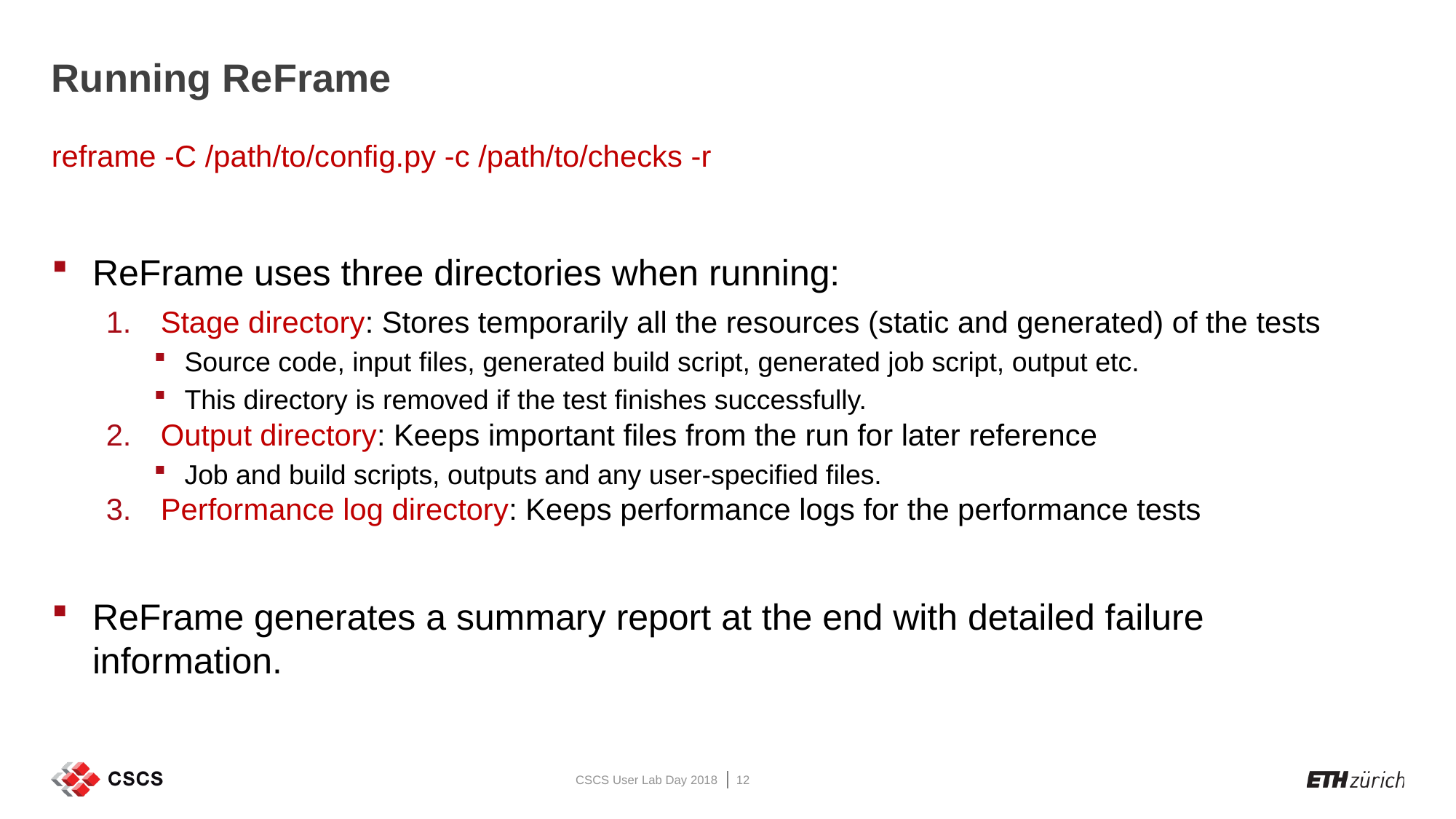

# Running ReFrame
reframe -C /path/to/config.py -c /path/to/checks -r

ReFrame uses three directories when running:
Stage directory: Stores temporarily all the resources (static and generated) of the tests
Source code, input files, generated build script, generated job script, output etc.
This directory is removed if the test finishes successfully.
Output directory: Keeps important files from the run for later reference
Job and build scripts, outputs and any user-specified files.
Performance log directory: Keeps performance logs for the performance tests

ReFrame generates a summary report at the end with detailed failure information.
CSCS User Lab Day 2018
12